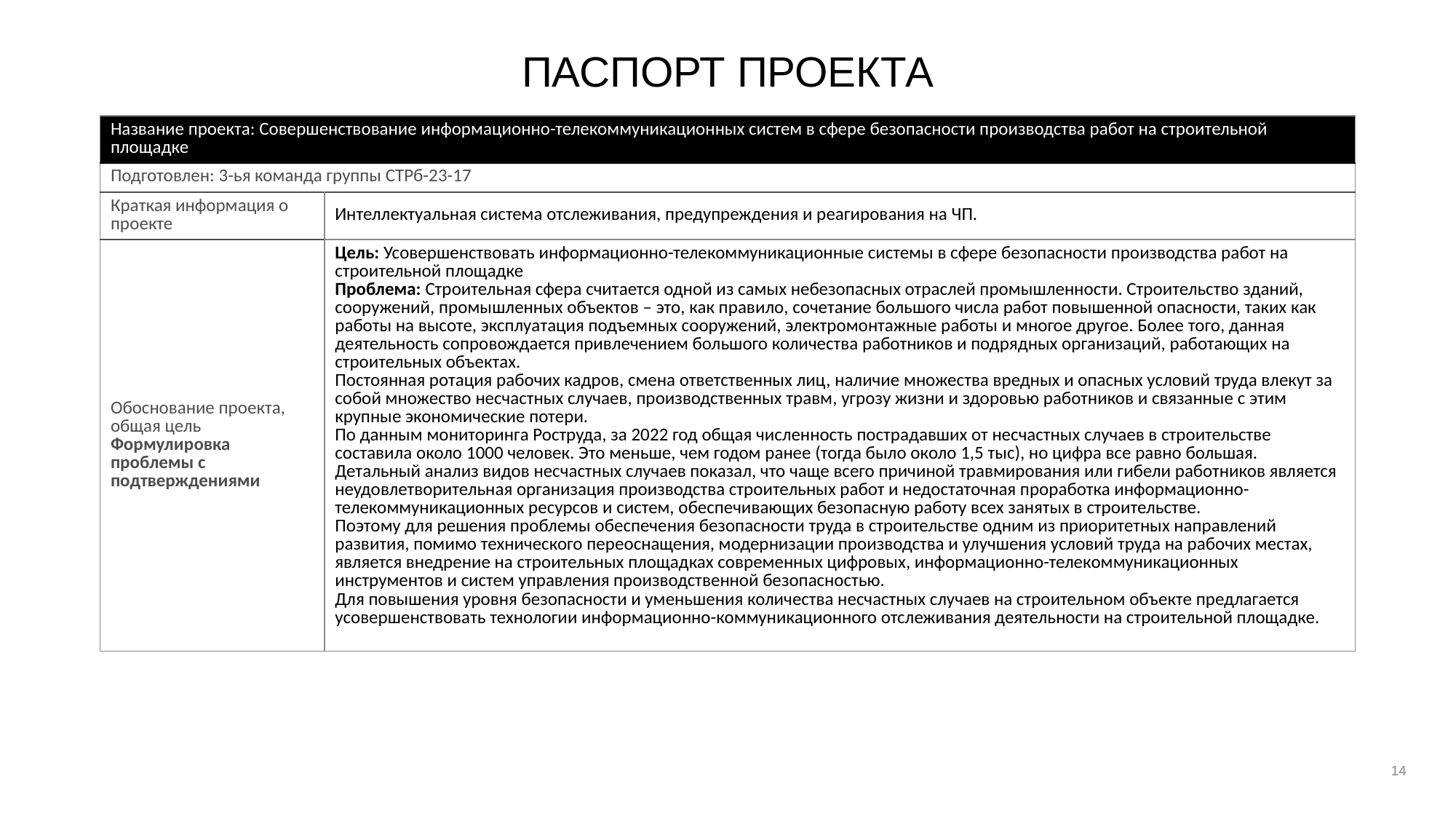

# ПАСПОРТ ПРОЕКТА
| Название проекта: Совершенствование информационно-телекоммуникационных систем в сфере безопасности производства работ на строительной площадке |  |
| --- | --- |
| Подготовлен: 3-ья команда группы СТРб-23-17 |  |
| Краткая информация о проекте | Интеллектуальная система отслеживания, предупреждения и реагирования на ЧП. |
| Обоснование проекта, общая цель Формулировка проблемы с подтверждениями | Цель: Усовершенствовать информационно-телекоммуникационные системы в сфере безопасности производства работ на строительной площадке Проблема: Строительная сфера считается одной из самых небезопасных отраслей промышленности. Строительство зданий, сооружений, промышленных объектов – это, как правило, сочетание большого числа работ повышенной опасности, таких как работы на высоте, эксплуатация подъемных сооружений, электромонтажные работы и многое другое. Более того, данная деятельность сопровождается привлечением большого количества работников и подрядных организаций, работающих на строительных объектах. Постоянная ротация рабочих кадров, смена ответственных лиц, наличие множества вредных и опасных условий труда влекут за собой множество несчастных случаев, производственных травм, угрозу жизни и здоровью работников и связанные с этим крупные экономические потери. По данным мониторинга Роструда, за 2022 год общая численность пострадавших от несчастных случаев в строительстве составила около 1000 человек. Это меньше, чем годом ранее (тогда было около 1,5 тыс), но цифра все равно большая. Детальный анализ видов несчастных случаев показал, что чаще всего причиной травмирования или гибели работников является неудовлетворительная организация производства строительных работ и недостаточная проработка информационно-телекоммуникационных ресурсов и систем, обеспечивающих безопасную работу всех занятых в строительстве. Поэтому для решения проблемы обеспечения безопасности труда в строительстве одним из приоритетных направлений развития, помимо технического переоснащения, модернизации производства и улучшения условий труда на рабочих местах, является внедрение на строительных площадках современных цифровых, информационно-телекоммуникационных инструментов и систем управления производственной безопасностью. Для повышения уровня безопасности и уменьшения количества несчастных случаев на строительном объекте предлагается усовершенствовать технологии информационно-коммуникационного отслеживания деятельности на строительной площадке. |
14